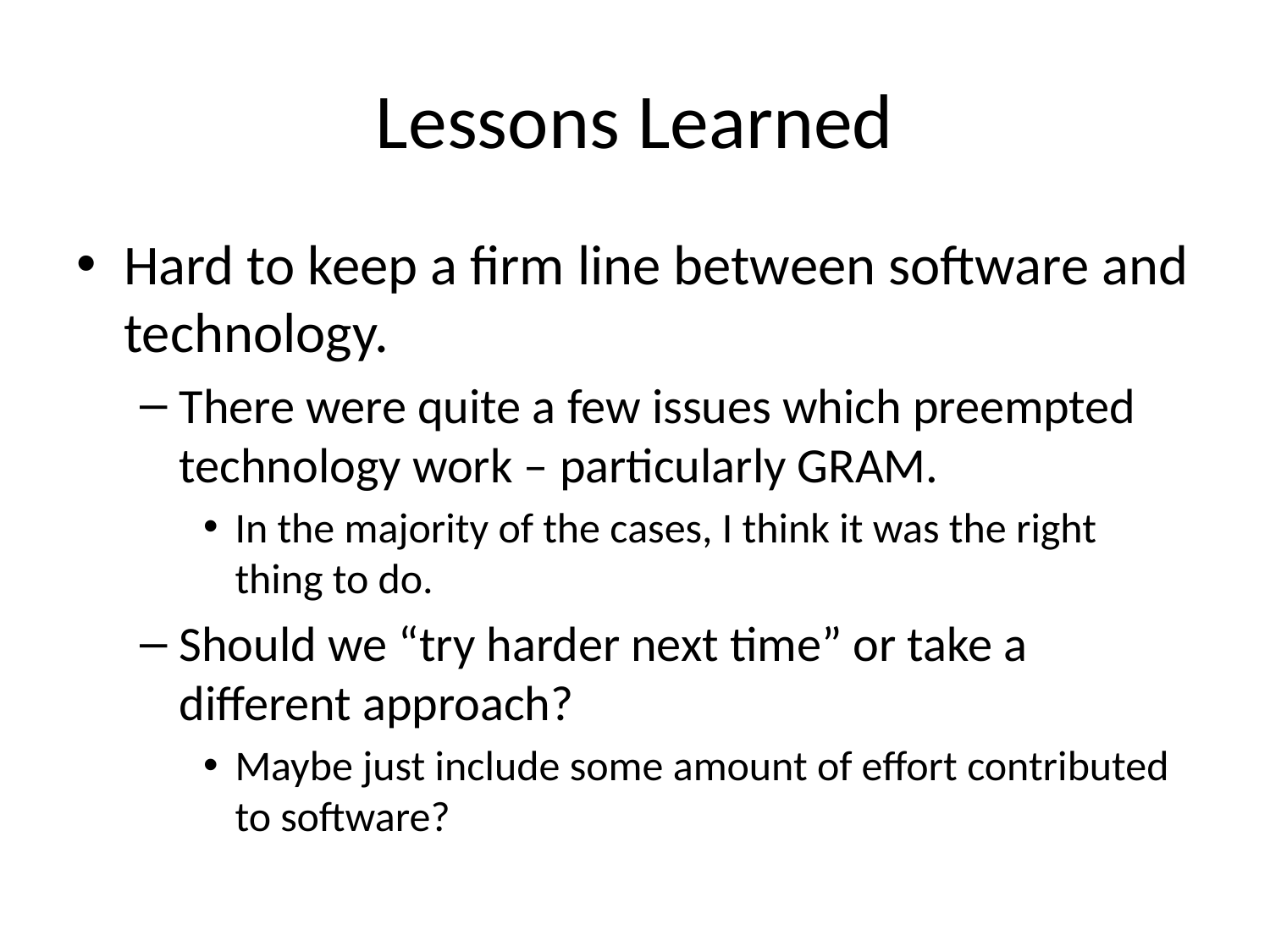

# Lessons Learned
Hard to keep a firm line between software and technology.
There were quite a few issues which preempted technology work – particularly GRAM.
In the majority of the cases, I think it was the right thing to do.
Should we “try harder next time” or take a different approach?
Maybe just include some amount of effort contributed to software?